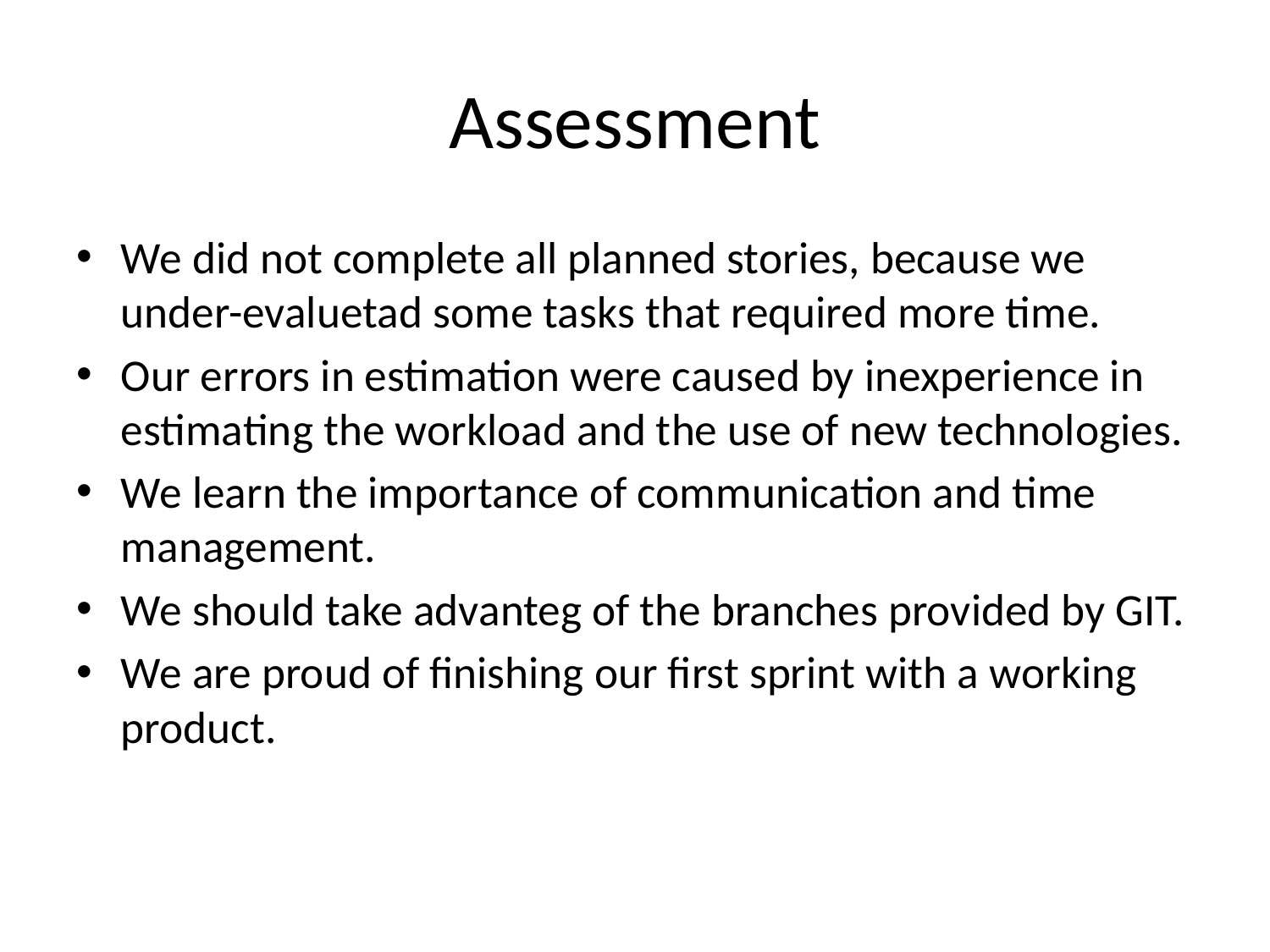

# Assessment
We did not complete all planned stories, because we under-evaluetad some tasks that required more time.
Our errors in estimation were caused by inexperience in estimating the workload and the use of new technologies.
We learn the importance of communication and time management.
We should take advanteg of the branches provided by GIT.
We are proud of finishing our first sprint with a working product.